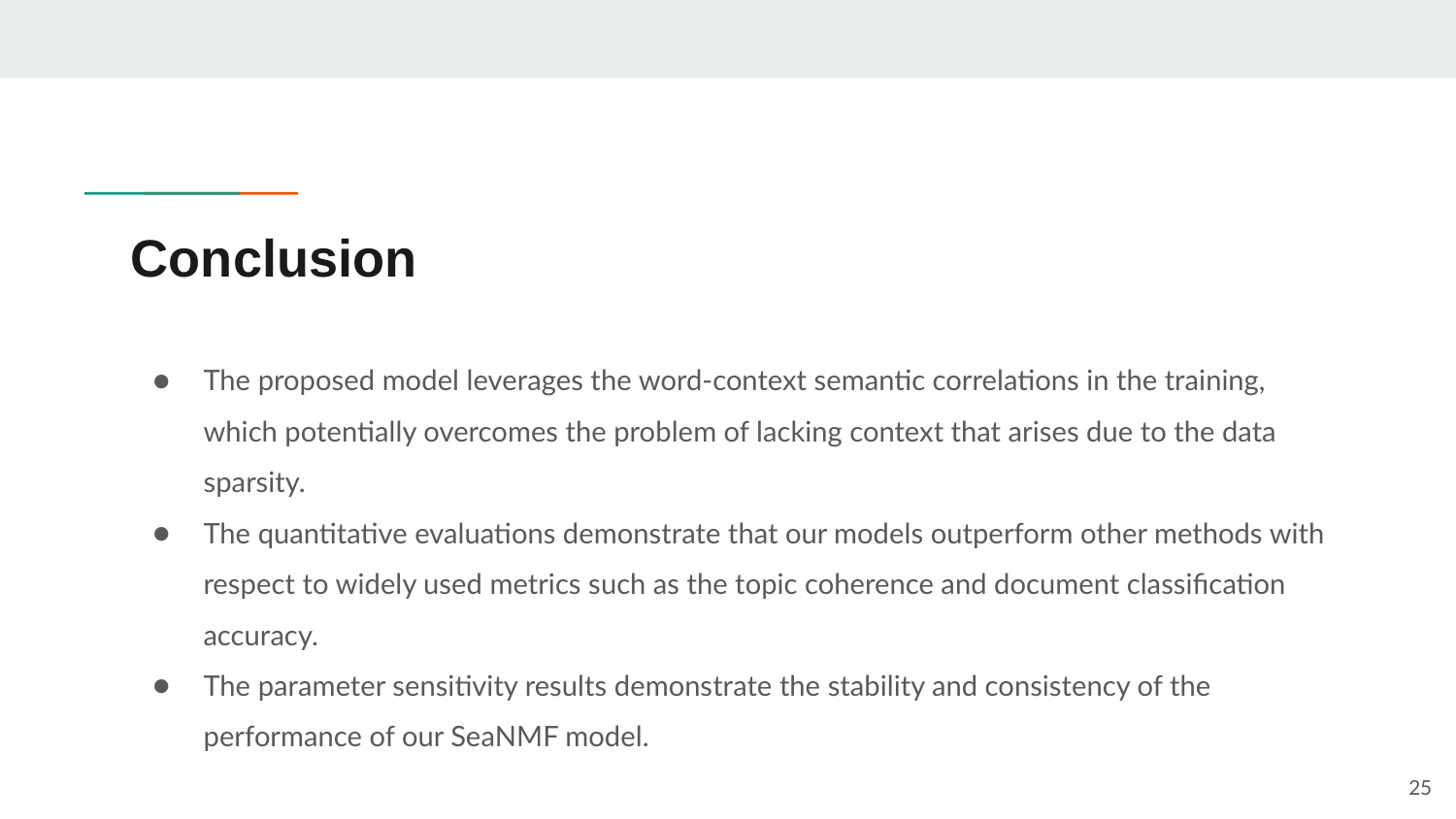

# Conclusion
The proposed model leverages the word-context semantic correlations in the training, which potentially overcomes the problem of lacking context that arises due to the data sparsity.
The quantitative evaluations demonstrate that our models outperform other methods with respect to widely used metrics such as the topic coherence and document classification accuracy.
The parameter sensitivity results demonstrate the stability and consistency of the performance of our SeaNMF model.
25